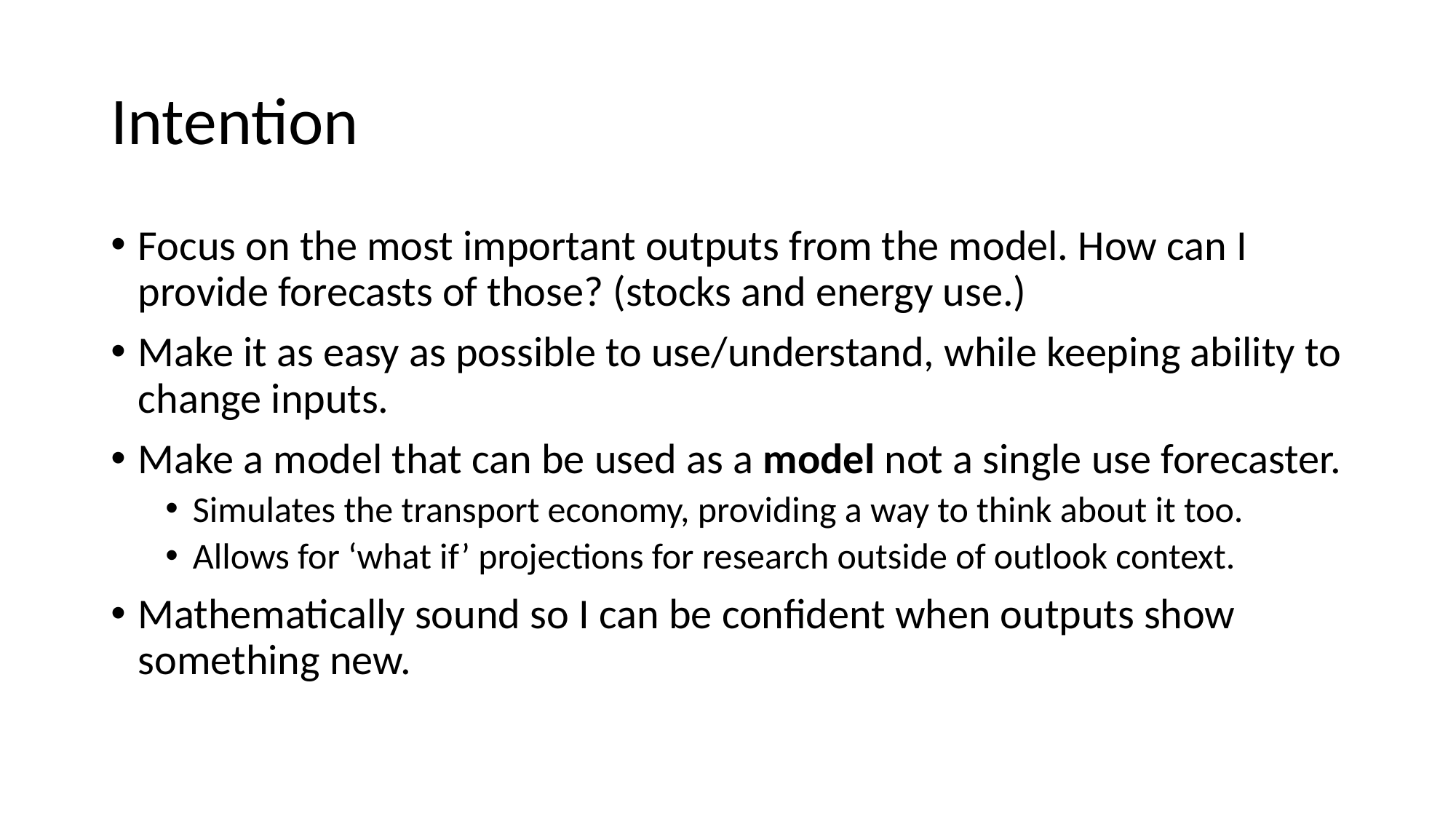

# Intention
Focus on the most important outputs from the model. How can I provide forecasts of those? (stocks and energy use.)
Make it as easy as possible to use/understand, while keeping ability to change inputs.
Make a model that can be used as a model not a single use forecaster.
Simulates the transport economy, providing a way to think about it too.
Allows for ‘what if’ projections for research outside of outlook context.
Mathematically sound so I can be confident when outputs show something new.